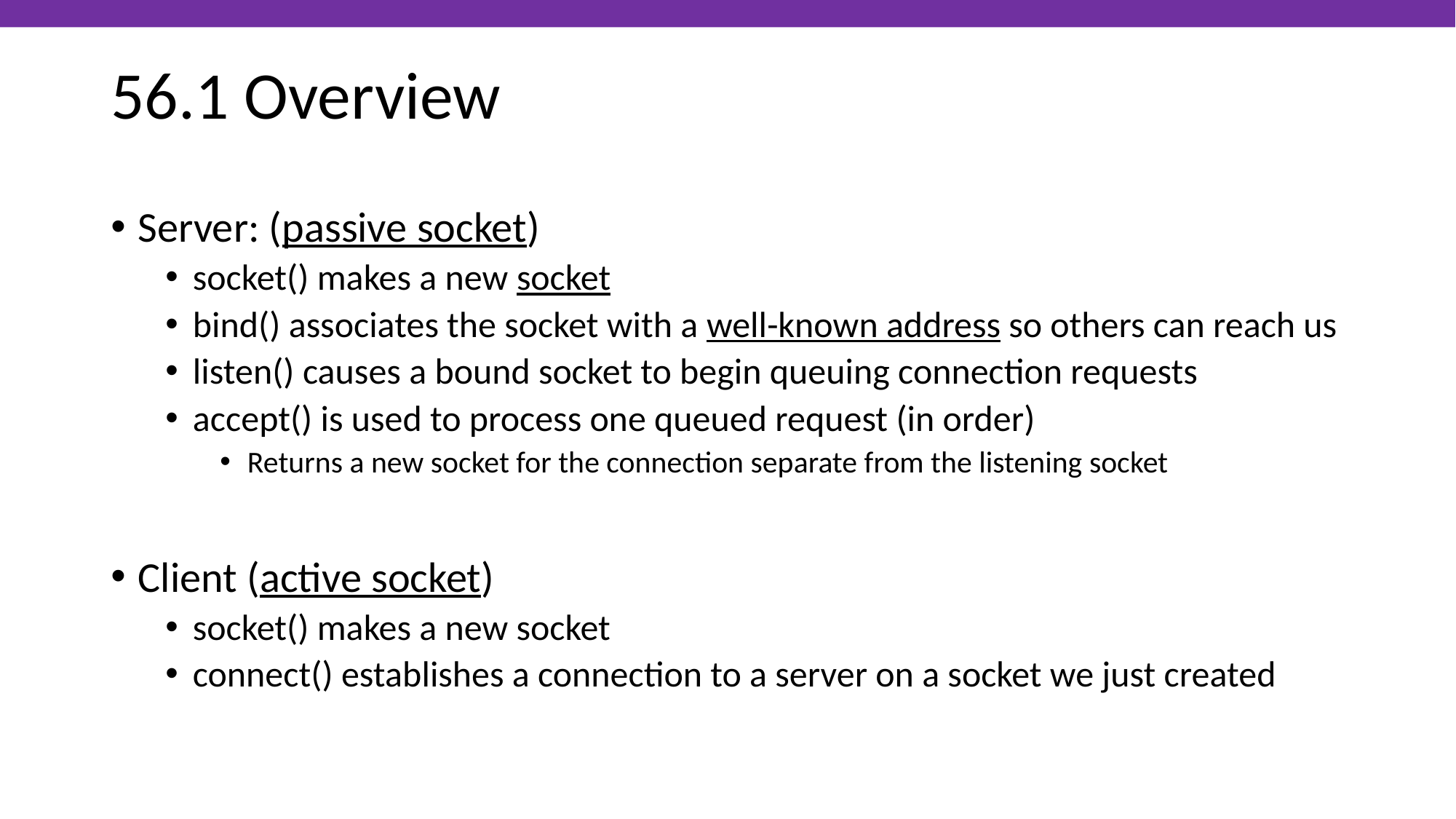

# 56.1 Overview
Server: (passive socket)
socket() makes a new socket
bind() associates the socket with a well-known address so others can reach us
listen() causes a bound socket to begin queuing connection requests
accept() is used to process one queued request (in order)
Returns a new socket for the connection separate from the listening socket

Client (active socket)
socket() makes a new socket
connect() establishes a connection to a server on a socket we just created